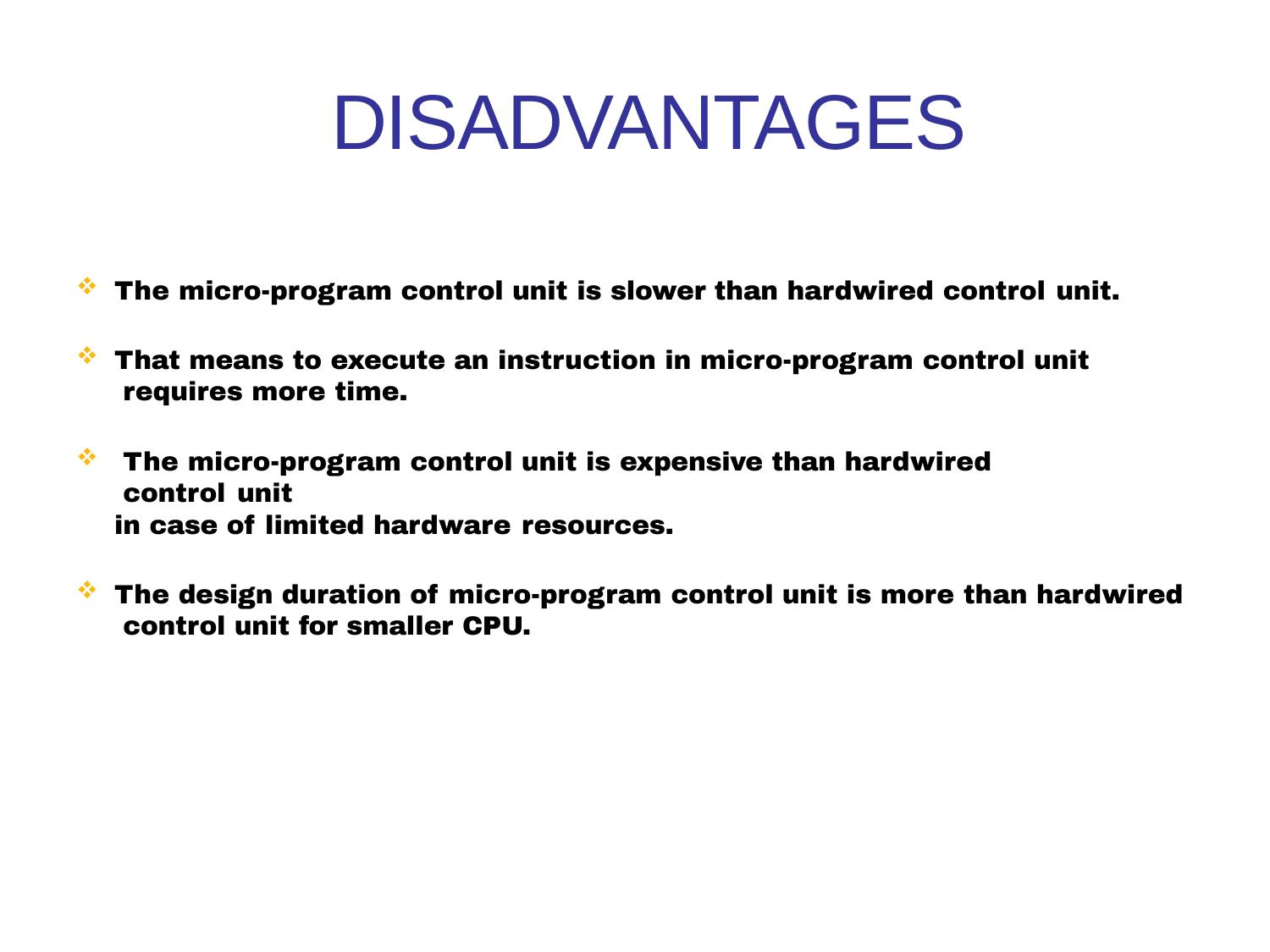

# DISADVANTAGES
The micro-program control unit is slower than hardwired control unit.

That means to execute an instruction in micro-program control unit  requires more time.

The micro-program control unit is expensive than hardwired control unit
in case of limited hardware resources.

The design duration of micro-program control unit is more than hardwired  control unit for smaller CPU.